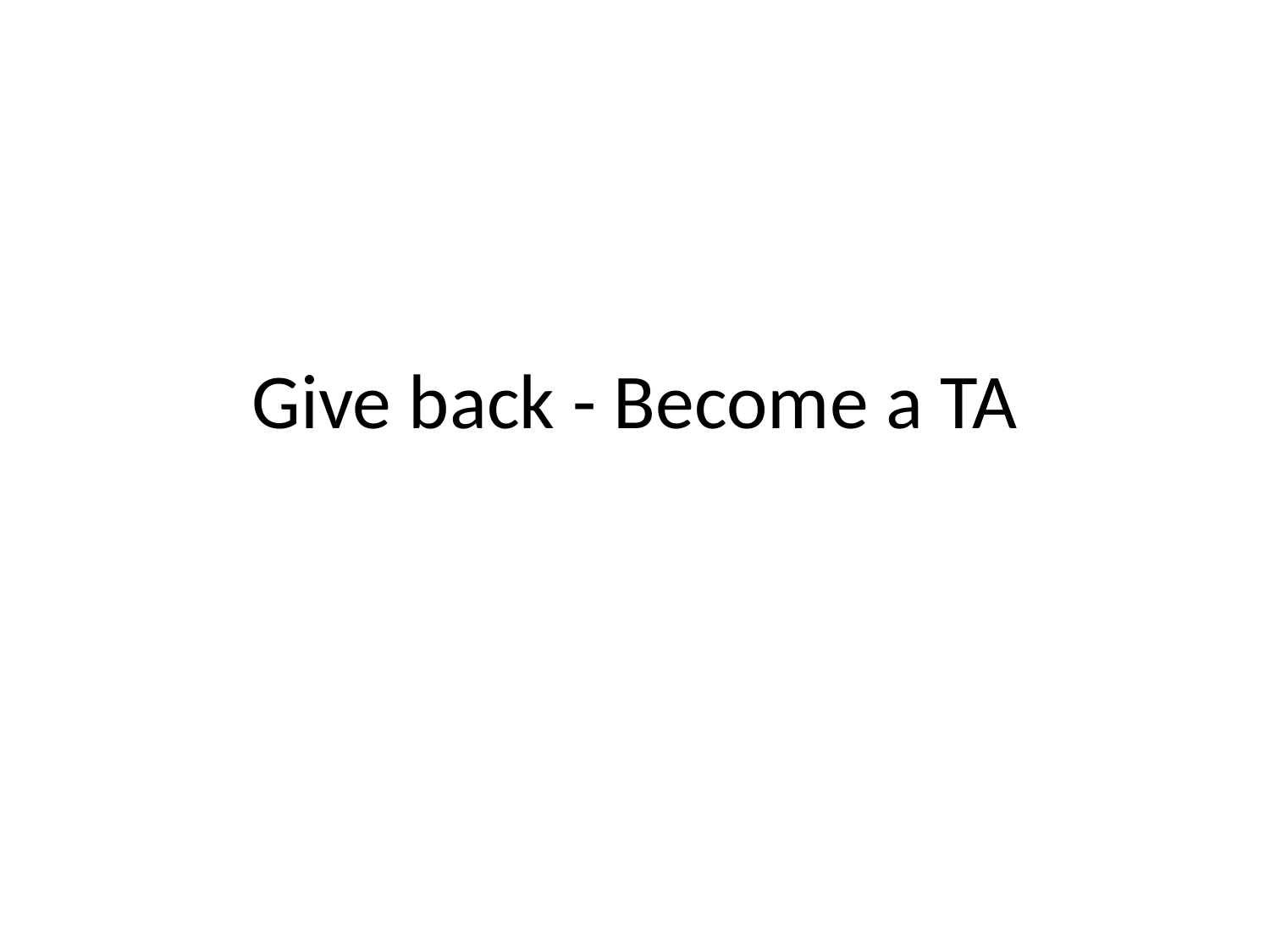

# Give back - Become a TA